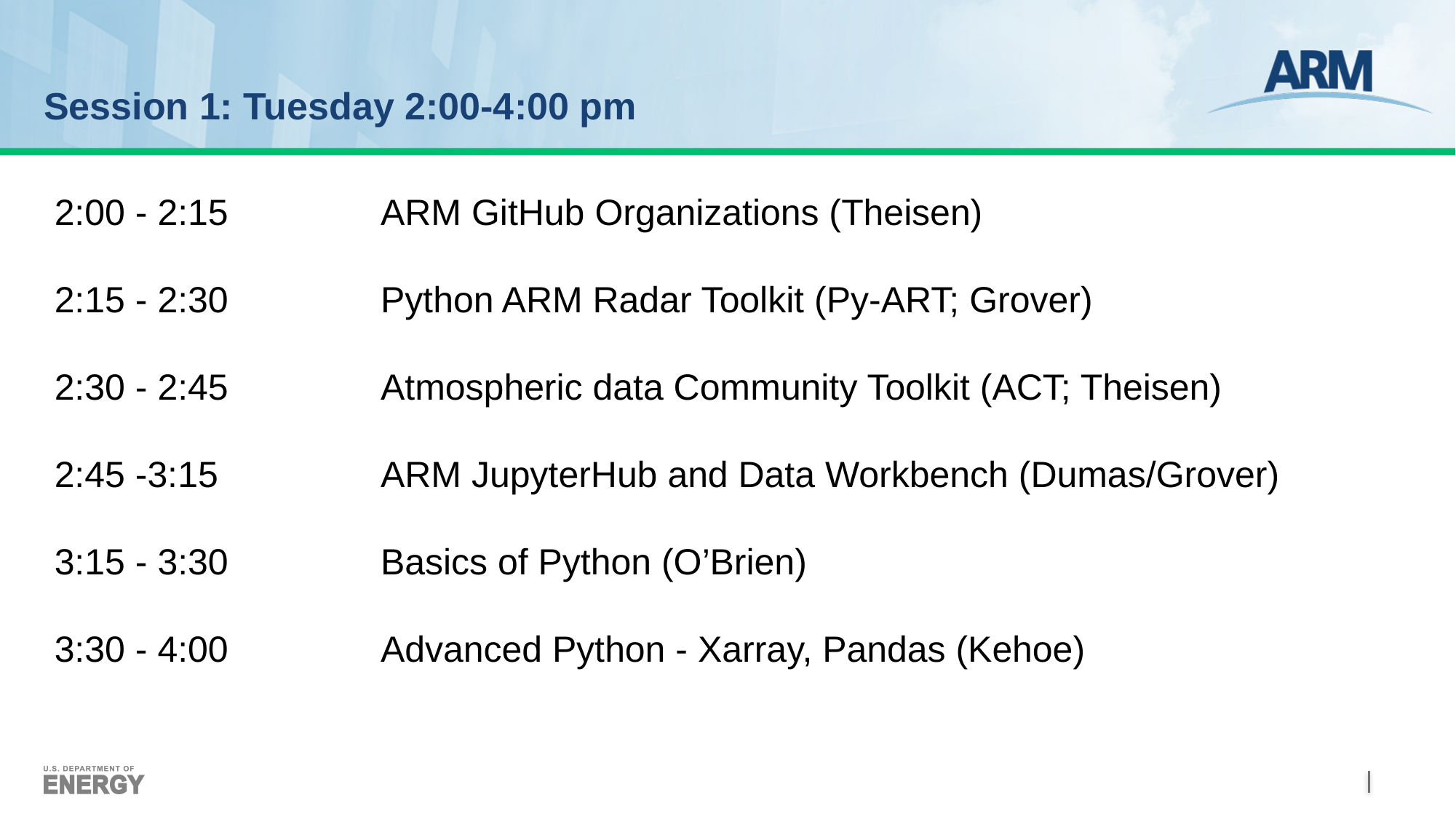

# Session 1: Tuesday 2:00-4:00 pm
2:00 - 2:15	ARM GitHub Organizations (Theisen)
2:15 - 2:30 	Python ARM Radar Toolkit (Py-ART; Grover)
2:30 - 2:45 	Atmospheric data Community Toolkit (ACT; Theisen)
2:45 -3:15 	ARM JupyterHub and Data Workbench (Dumas/Grover)
3:15 - 3:30 	Basics of Python (O’Brien)
3:30 - 4:00 	Advanced Python - Xarray, Pandas (Kehoe)